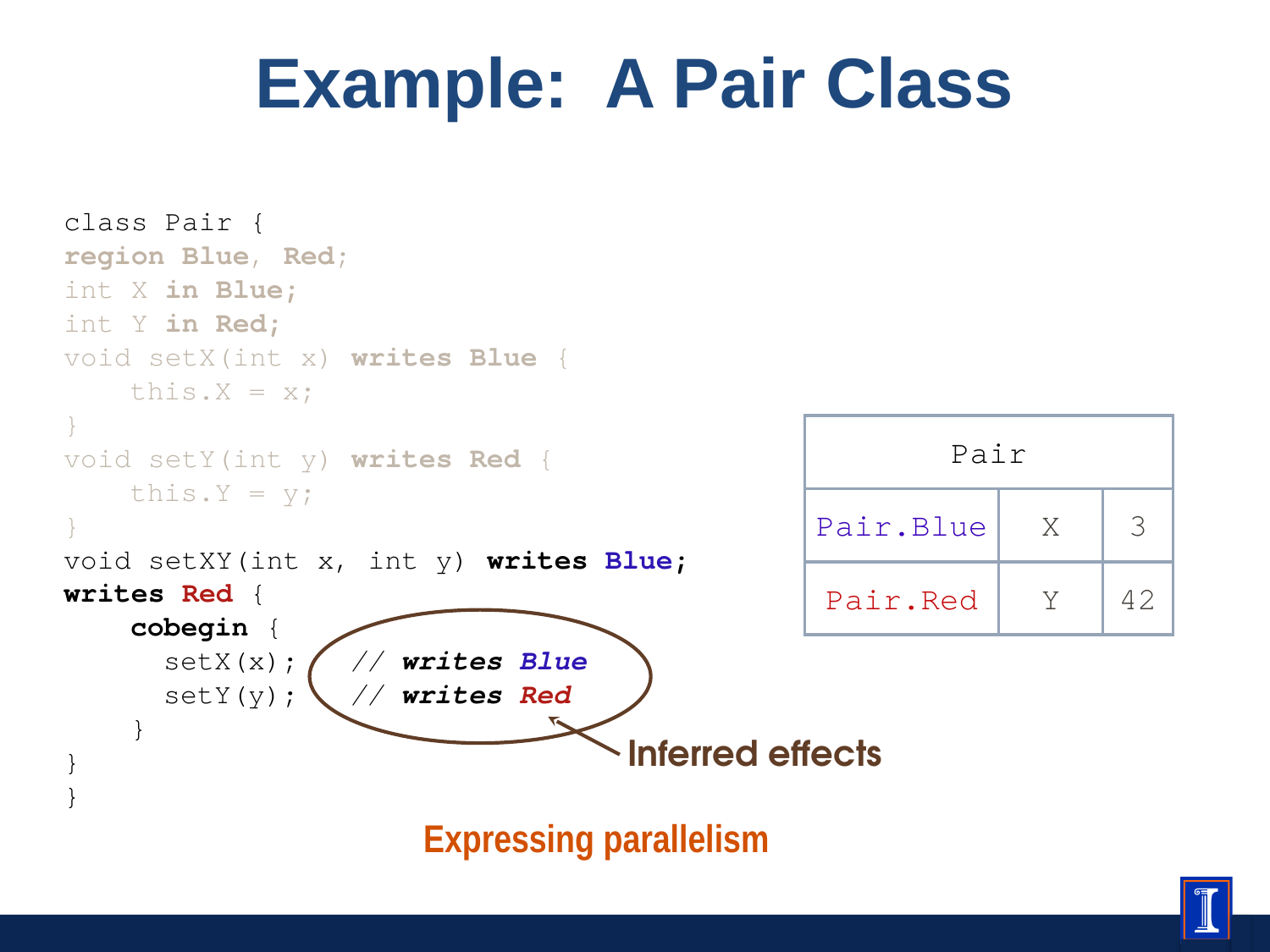

# Example:  A Pair Class
class Pair {
region Blue, Red;
int X in Blue;
int Y in Red;
void setX(int x) writes Blue {
this.X = x;
}
void setY(int y) writes Red {
this.Y = y;
}
void setXY(int x, int y) writes Blue; writes Red {
cobegin {
setX(x);   // writes Blue
setY(y);   // writes Red
}
}
}
| Pair |  |  |
| --- | --- | --- |
| Pair.Blue | X | 3 |
| Pair.Red | Y | 42 |

Inferred effects

Expressing parallelism